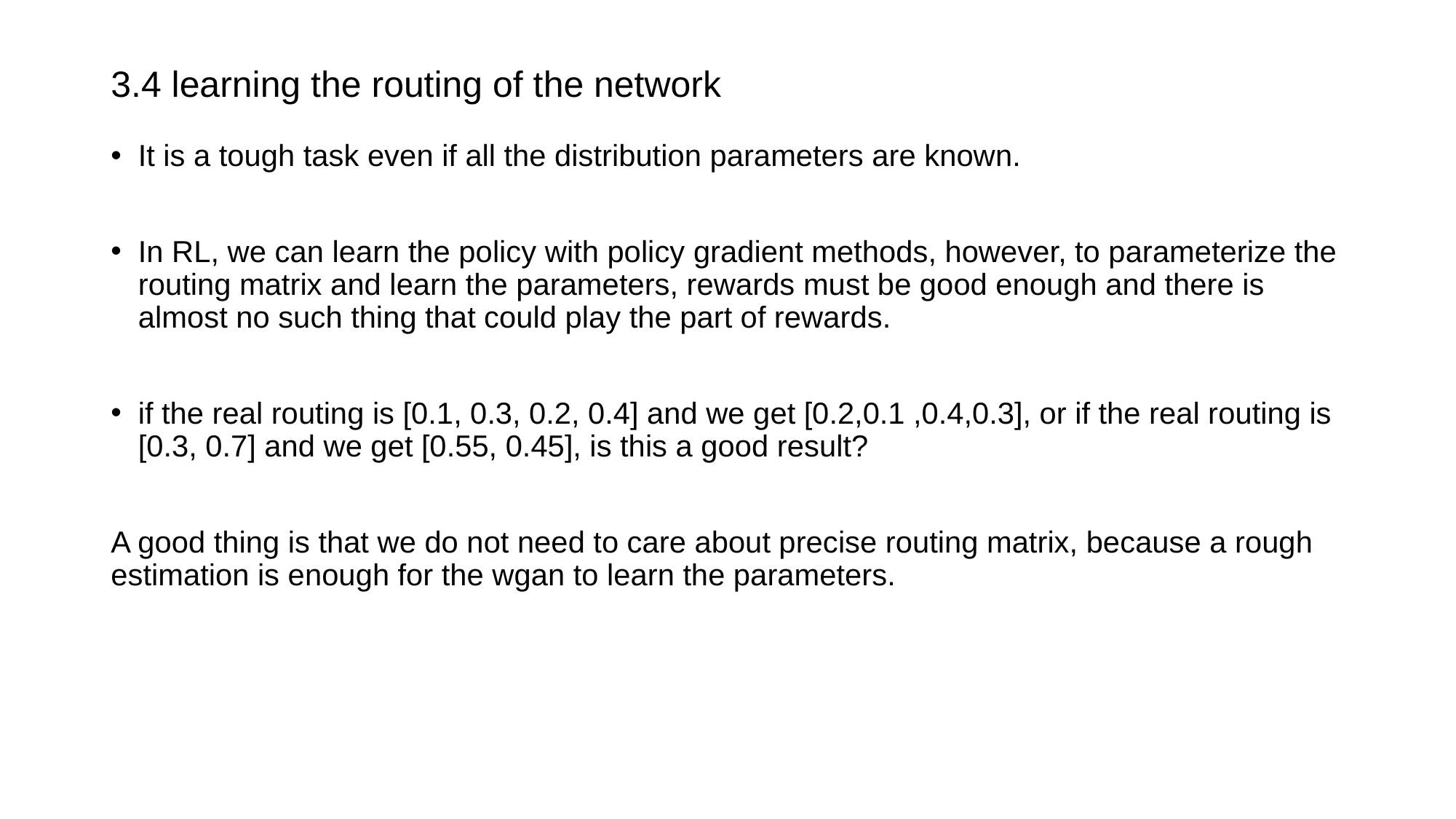

# 3.4 learning the routing of the network
It is a tough task even if all the distribution parameters are known.

In RL, we can learn the policy with policy gradient methods, however, to parameterize the routing matrix and learn the parameters, rewards must be good enough and there is almost no such thing that could play the part of rewards.

if the real routing is [0.1, 0.3, 0.2, 0.4] and we get [0.2,0.1 ,0.4,0.3], or if the real routing is [0.3, 0.7] and we get [0.55, 0.45], is this a good result?

A good thing is that we do not need to care about precise routing matrix, because a rough estimation is enough for the wgan to learn the parameters.